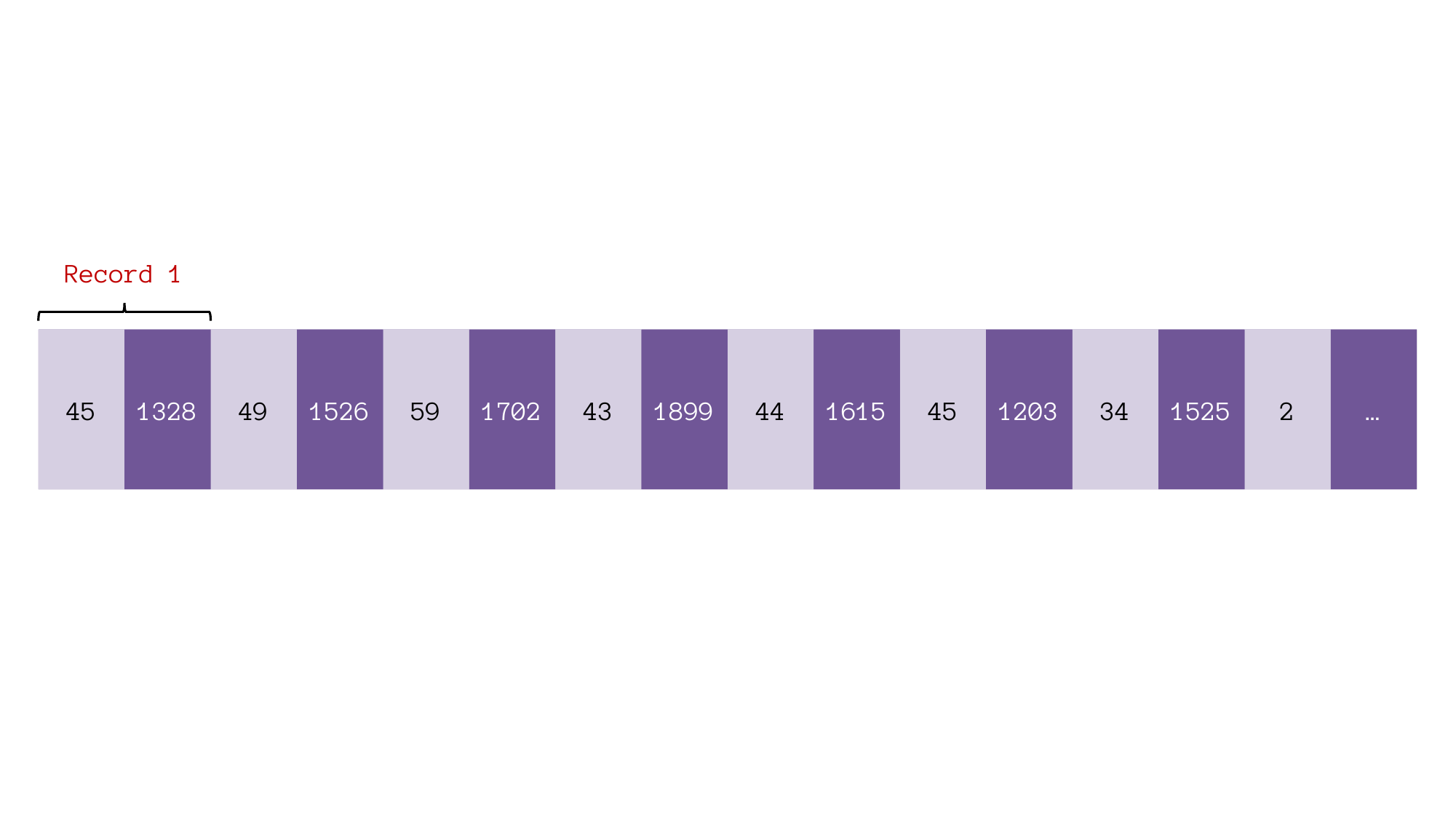

Record 1
45
1328
49
1526
59
1702
43
1899
44
1615
45
1203
34
1525
2
…